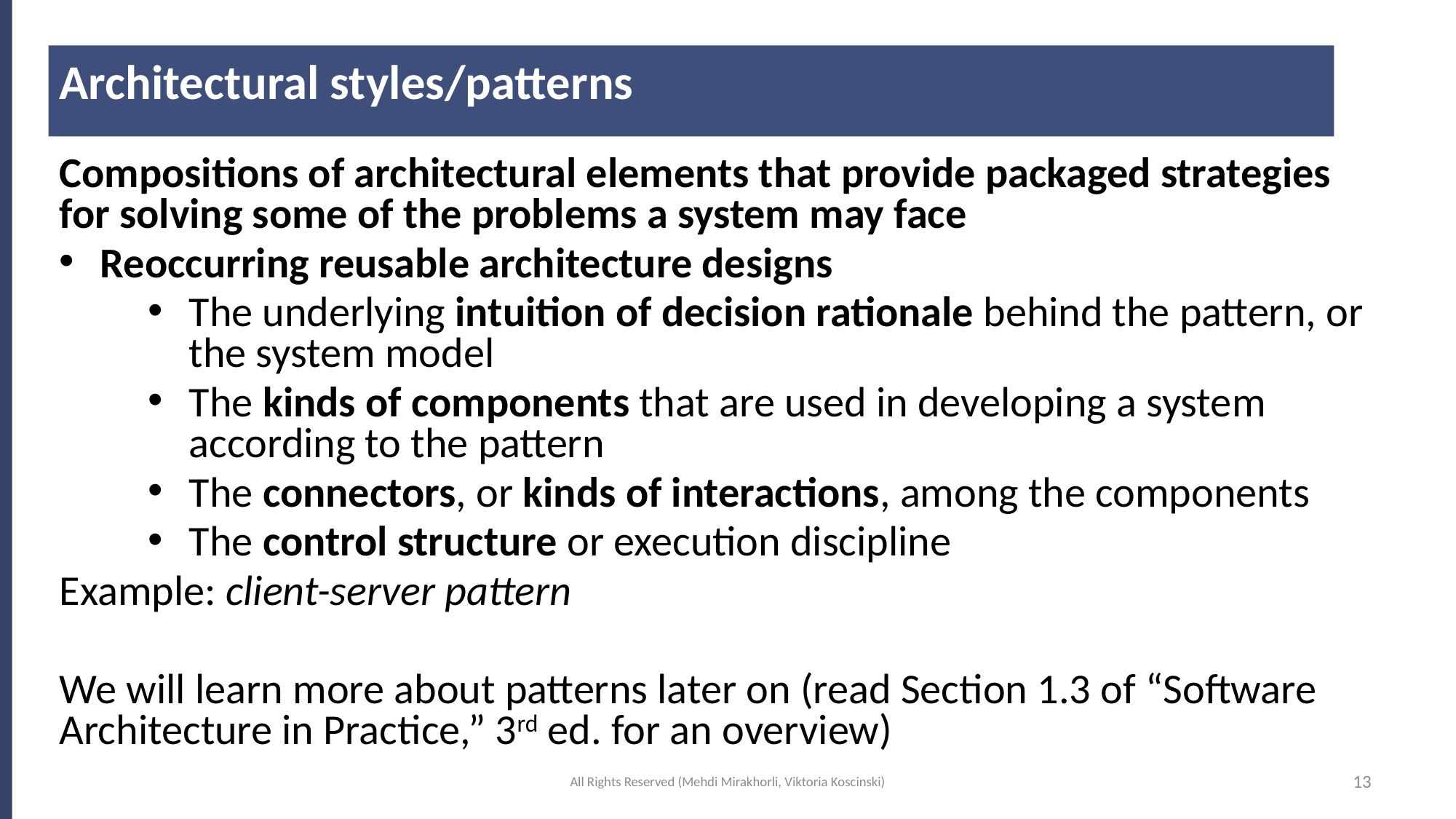

Architectural styles/patterns
# The System “What” not the “How”
Compositions of architectural elements that provide packaged strategies for solving some of the problems a system may face
Reoccurring reusable architecture designs
The underlying intuition of decision rationale behind the pattern, or the system model
The kinds of components that are used in developing a system according to the pattern
The connectors, or kinds of interactions, among the components
The control structure or execution discipline
Example: client-server pattern

We will learn more about patterns later on (read Section 1.3 of “Software Architecture in Practice,” 3rd ed. for an overview)
All Rights Reserved (Mehdi Mirakhorli, Viktoria Koscinski)
13